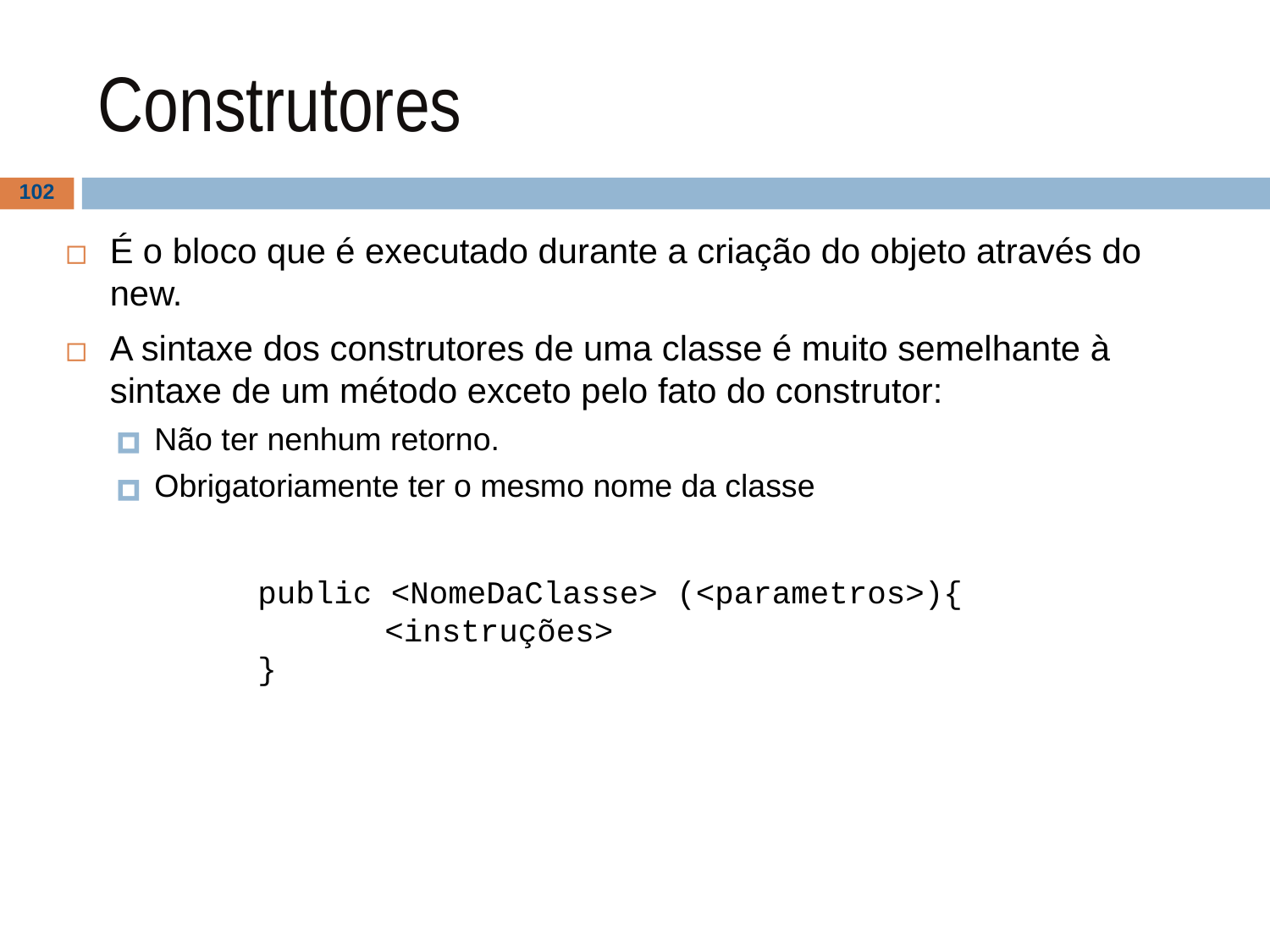

# Construtores
102
É o bloco que é executado durante a criação do objeto através do new.
A sintaxe dos construtores de uma classe é muito semelhante à sintaxe de um método exceto pelo fato do construtor:
Não ter nenhum retorno.
Obrigatoriamente ter o mesmo nome da classe

public <NomeDaClasse> (<parametros>){
	<instruções>
}